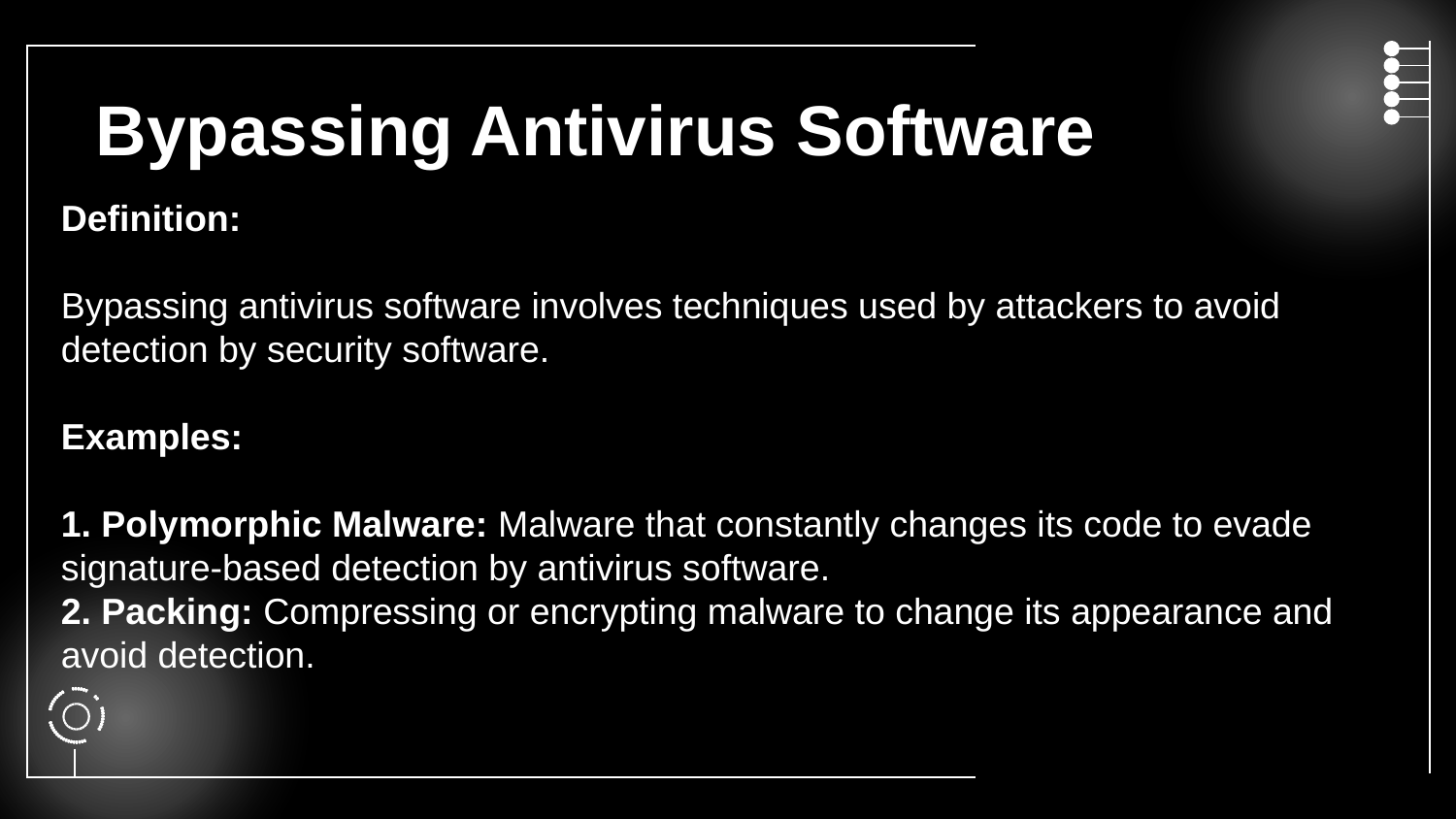

# Bypassing Antivirus Software
Definition:

Bypassing antivirus software involves techniques used by attackers to avoid detection by security software.

Examples:

1. Polymorphic Malware: Malware that constantly changes its code to evade signature-based detection by antivirus software.
2. Packing: Compressing or encrypting malware to change its appearance and avoid detection.